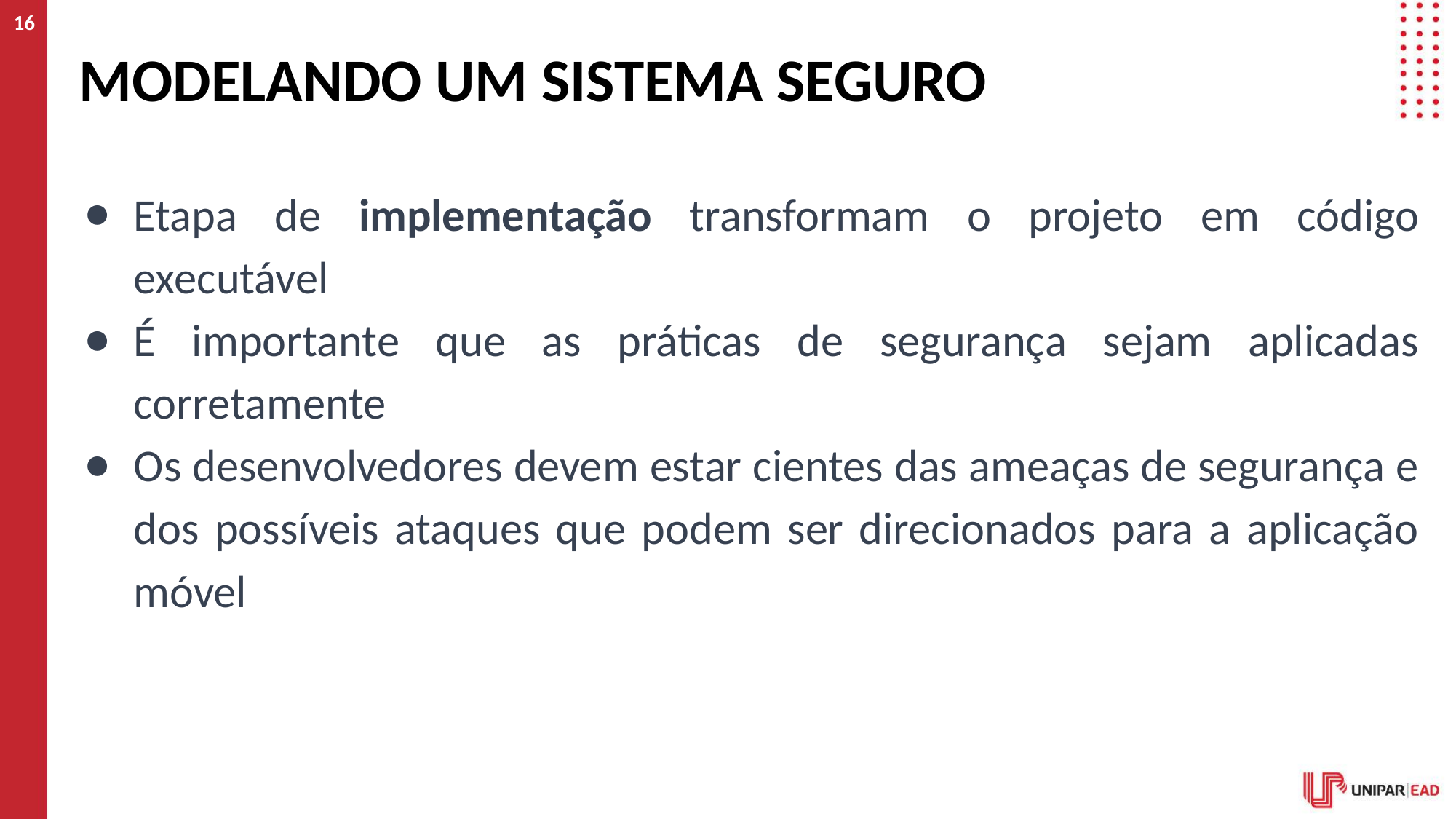

16
# MODELANDO UM SISTEMA SEGURO
Etapa de implementação transformam o projeto em código executável
É importante que as práticas de segurança sejam aplicadas corretamente
Os desenvolvedores devem estar cientes das ameaças de segurança e dos possíveis ataques que podem ser direcionados para a aplicação móvel